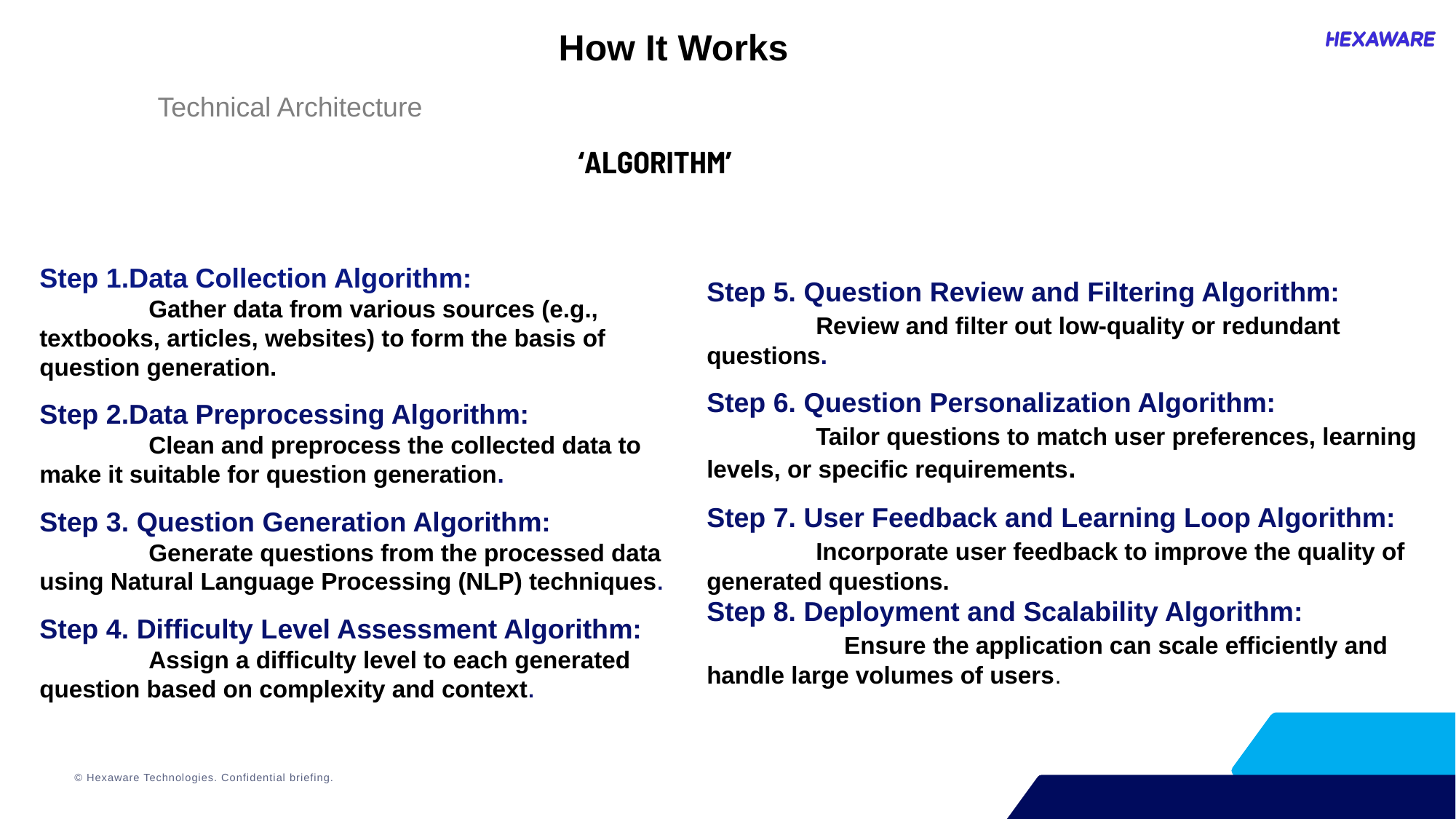

How It Works
Technical Architecture
‘ALGORITHM’
Step 1.Data Collection Algorithm:
	Gather data from various sources (e.g., textbooks, articles, websites) to form the basis of question generation.
Step 2.Data Preprocessing Algorithm:
	Clean and preprocess the collected data to make it suitable for question generation.
Step 3. Question Generation Algorithm:
 	Generate questions from the processed data using Natural Language Processing (NLP) techniques.
Step 4. Difficulty Level Assessment Algorithm:
	Assign a difficulty level to each generated question based on complexity and context.
Step 5. Question Review and Filtering Algorithm:
	Review and filter out low-quality or redundant questions.
Step 6. Question Personalization Algorithm:
	Tailor questions to match user preferences, learning levels, or specific requirements.
Step 7. User Feedback and Learning Loop Algorithm:
	Incorporate user feedback to improve the quality of generated questions.
Step 8. Deployment and Scalability Algorithm:
                  Ensure the application can scale efficiently and handle large volumes of users.